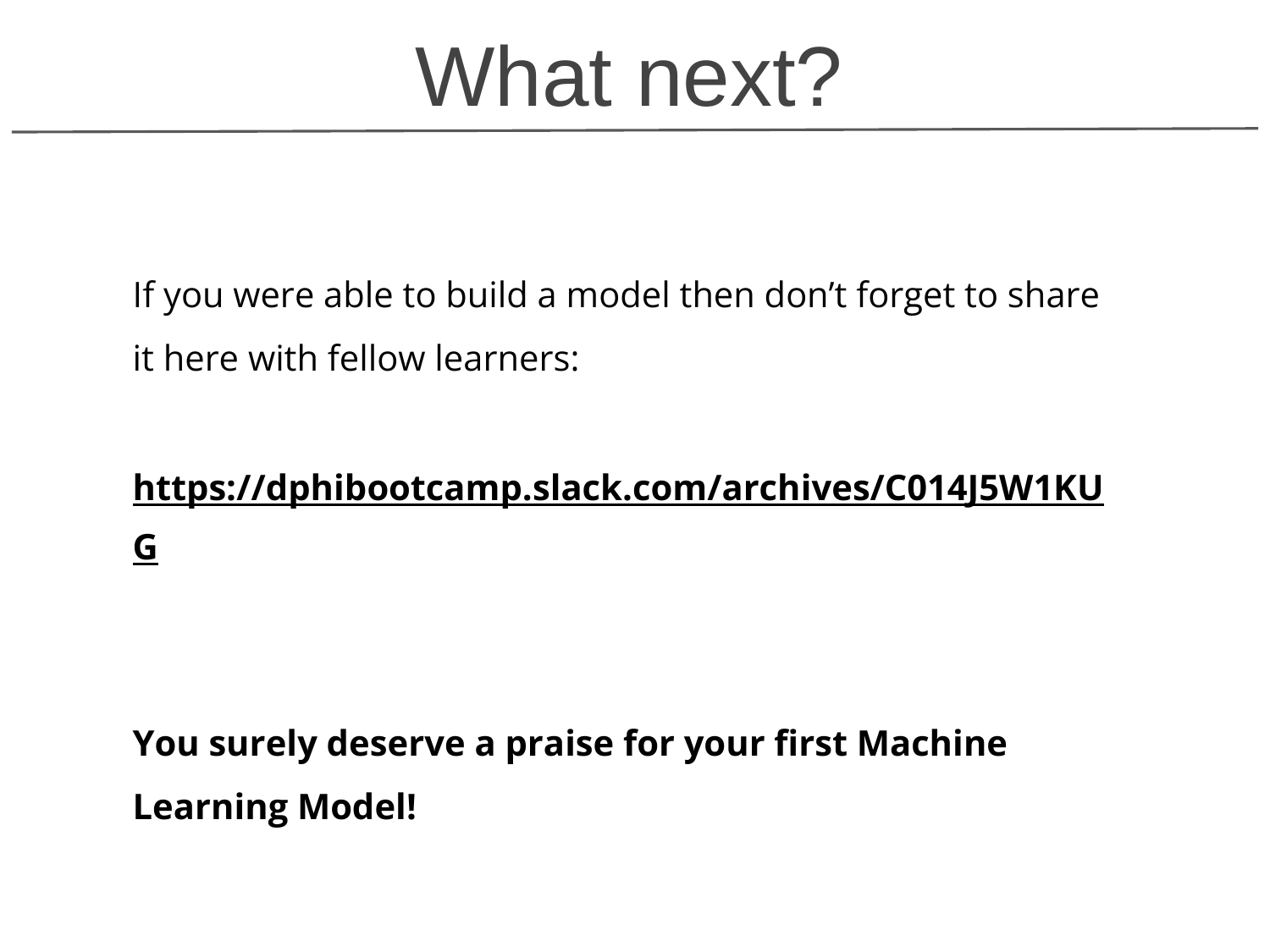

What next?
If you were able to build a model then don’t forget to share it here with fellow learners:

https://dphibootcamp.slack.com/archives/C014J5W1KUG

You surely deserve a praise for your first Machine Learning Model!